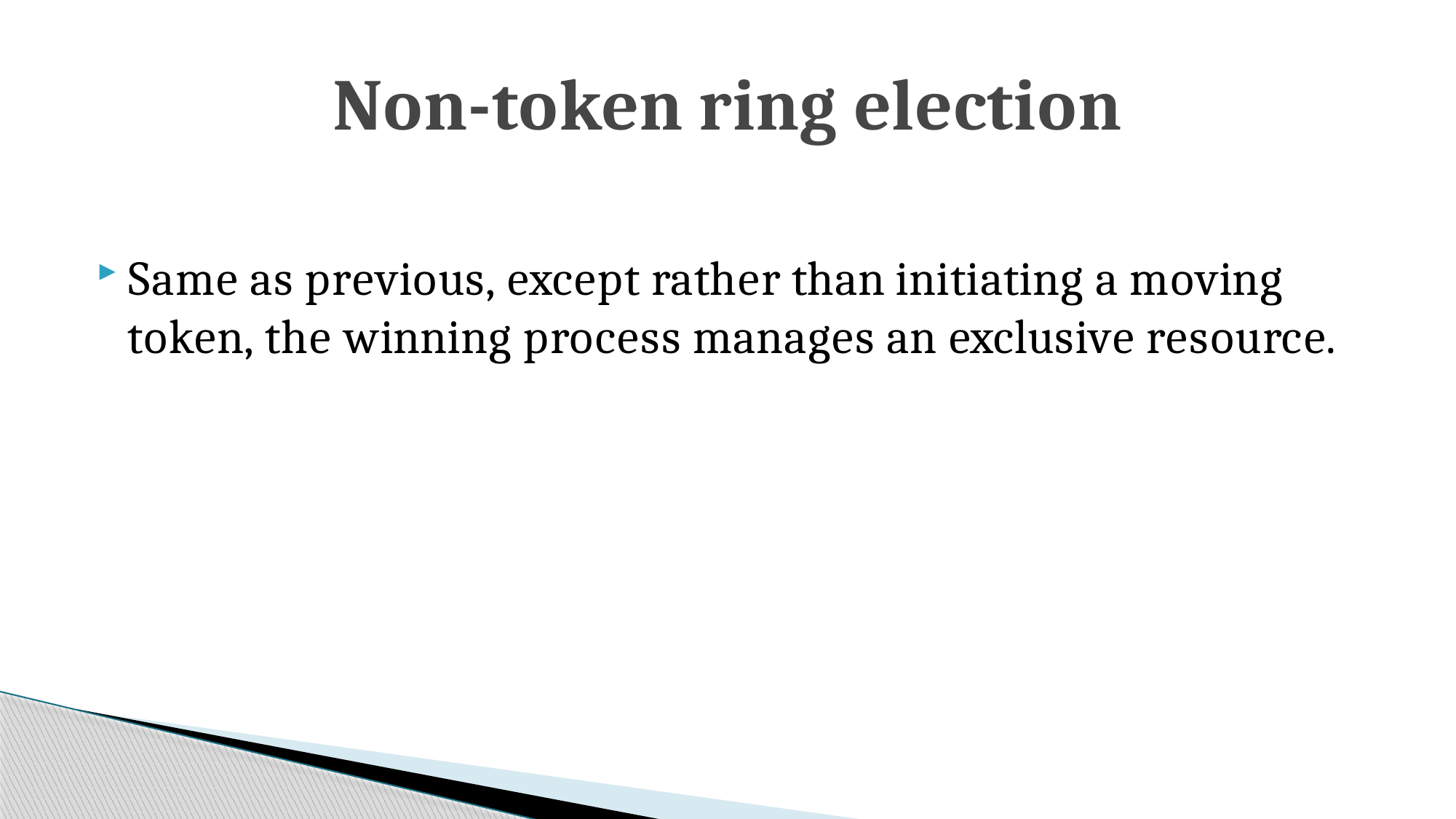

# Non-token ring election

Same as previous, except rather than initiating a moving token, the winning process manages an exclusive resource.